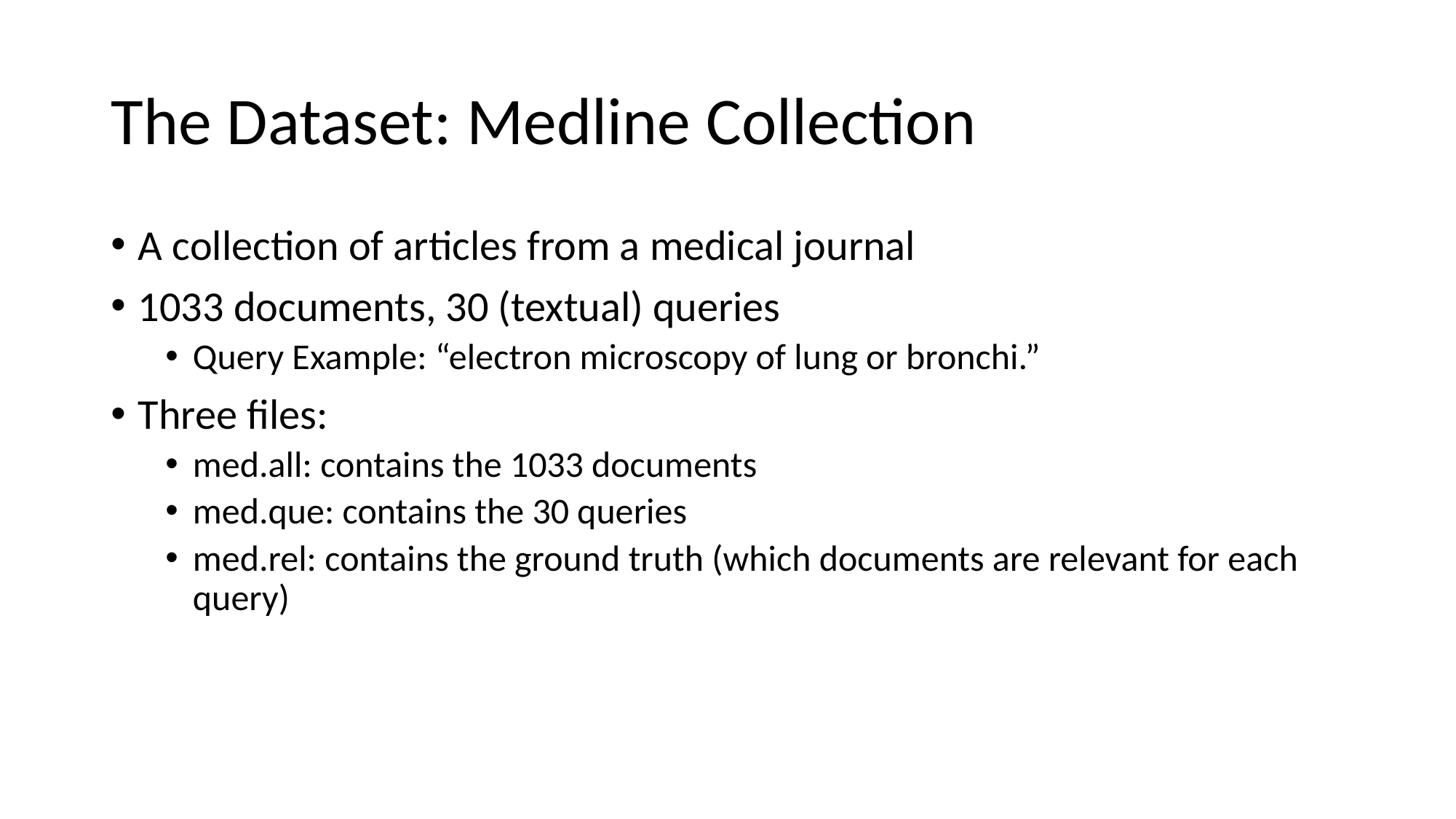

# The Dataset: Medline Collection
A collection of articles from a medical journal
1033 documents, 30 (textual) queries
Query Example: “electron microscopy of lung or bronchi.”
Three files:
med.all: contains the 1033 documents
med.que: contains the 30 queries
med.rel: contains the ground truth (which documents are relevant for each query)